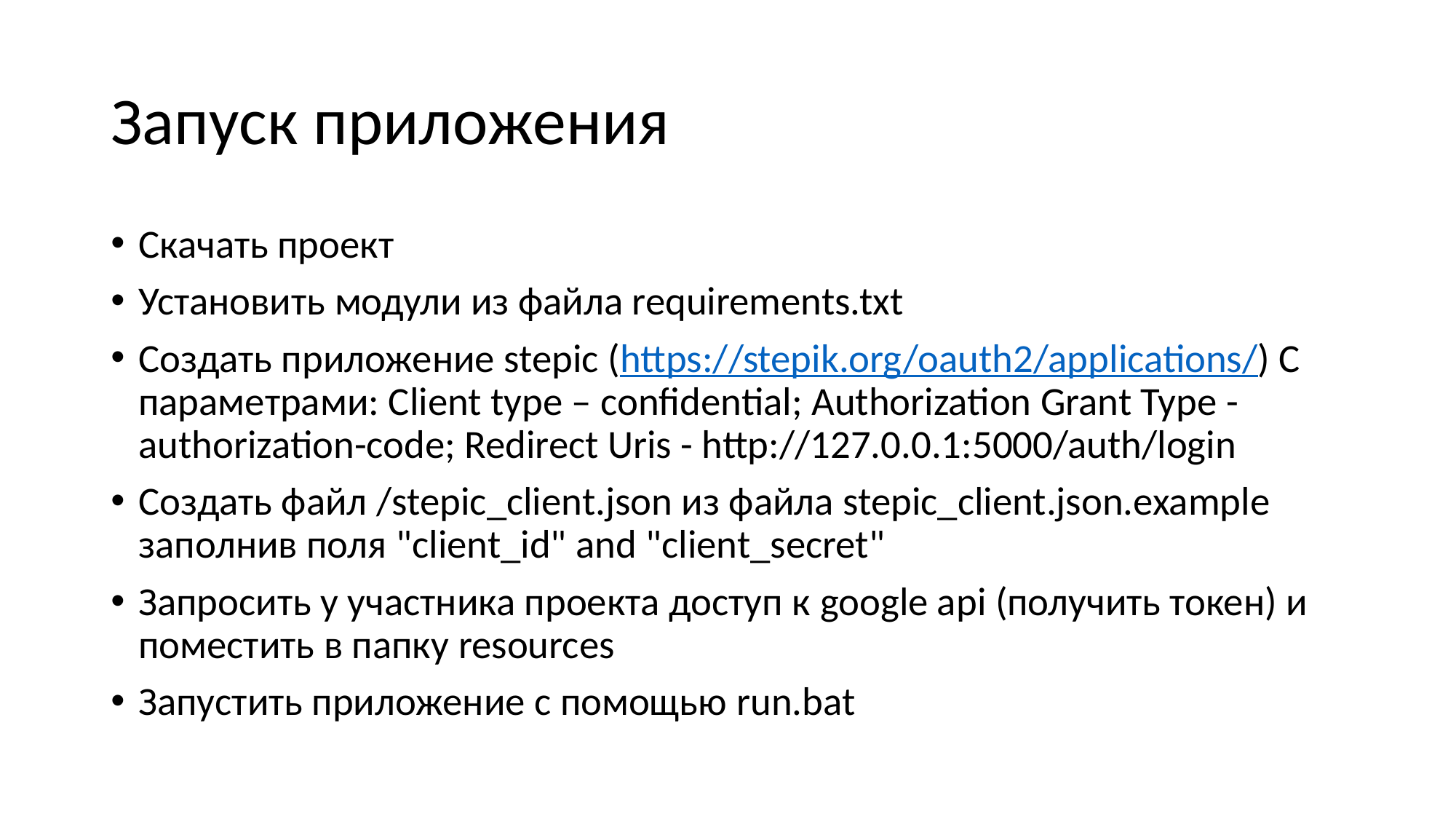

# Запуск приложения
Скачать проект
Установить модули из файла requirements.txt
Создать приложение stepic (https://stepik.org/oauth2/applications/) С параметрами: Client type – confidential; Authorization Grant Type - authorization-code; Redirect Uris - http://127.0.0.1:5000/auth/login
Создать файл /stepic_client.json из файла stepic_client.json.example заполнив поля "client_id" and "client_secret"
Запросить у участника проекта доступ к google api (получить токен) и поместить в папку resources
Запустить приложение с помощью run.bat